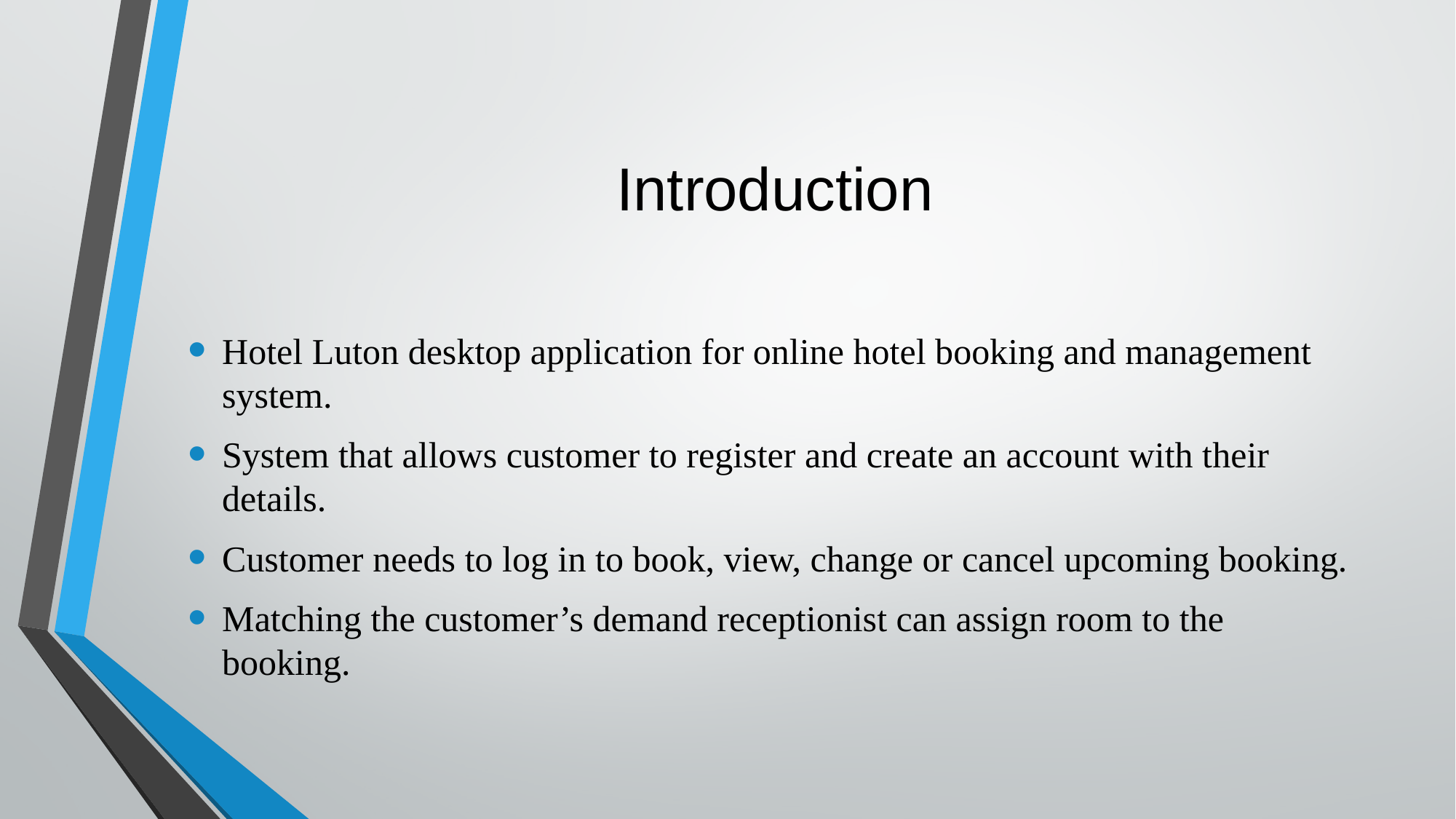

# Introduction
Hotel Luton desktop application for online hotel booking and management system.
System that allows customer to register and create an account with their details.
Customer needs to log in to book, view, change or cancel upcoming booking.
Matching the customer’s demand receptionist can assign room to the booking.